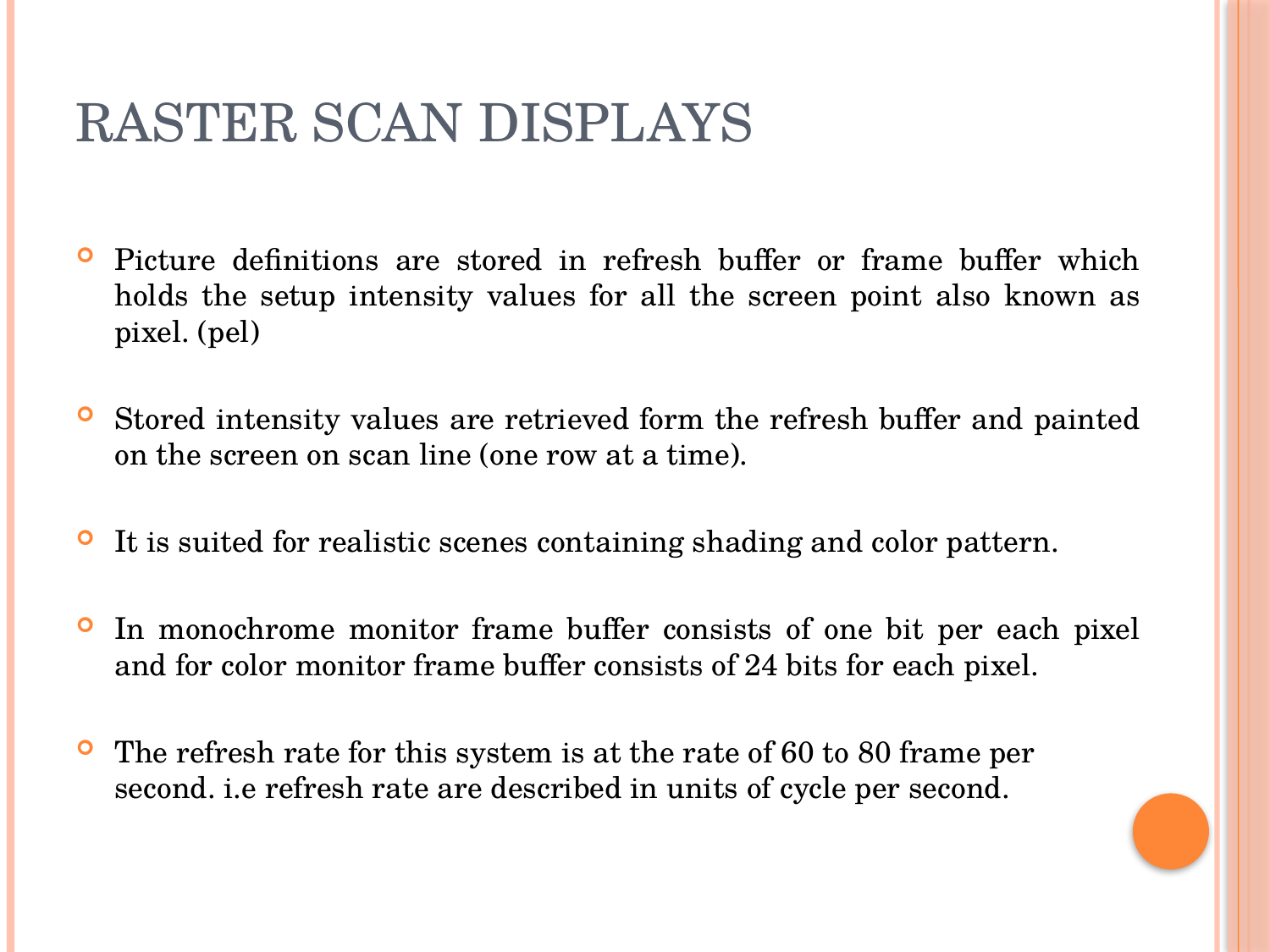

# Raster Scan Displays

Picture definitions are stored in refresh buffer or frame buffer which holds the setup intensity values for all the screen point also known as pixel. (pel)

Stored intensity values are retrieved form the refresh buffer and painted on the screen on scan line (one row at a time).

It is suited for realistic scenes containing shading and color pattern.

In monochrome monitor frame buffer consists of one bit per each pixel and for color monitor frame buffer consists of 24 bits for each pixel.

The refresh rate for this system is at the rate of 60 to 80 frame per second. i.e refresh rate are described in units of cycle per second.